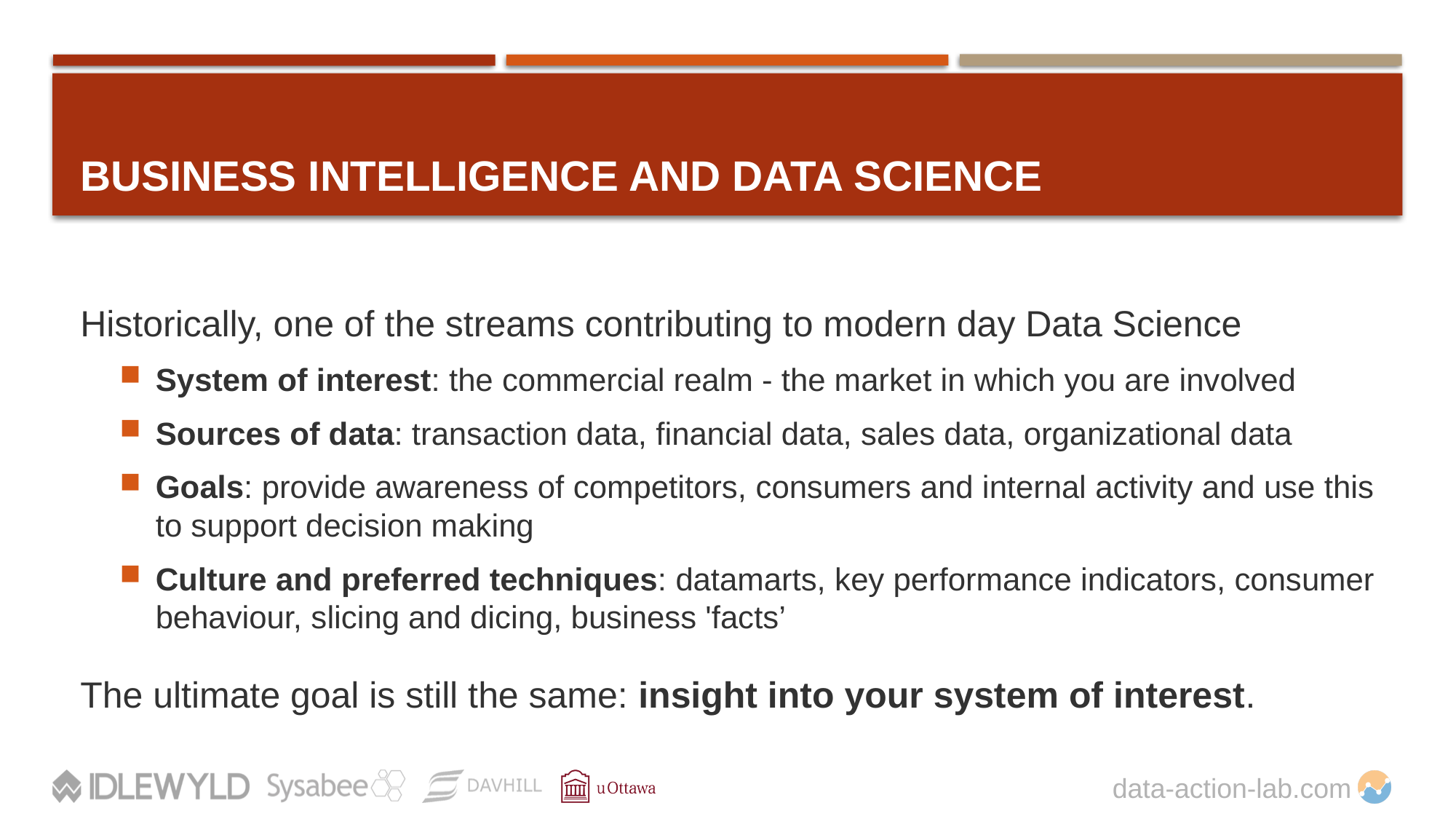

# Business Intelligence and Data Science
Historically, one of the streams contributing to modern day Data Science
System of interest: the commercial realm - the market in which you are involved
Sources of data: transaction data, financial data, sales data, organizational data
Goals: provide awareness of competitors, consumers and internal activity and use this to support decision making
Culture and preferred techniques: datamarts, key performance indicators, consumer behaviour, slicing and dicing, business 'facts’

The ultimate goal is still the same: insight into your system of interest.